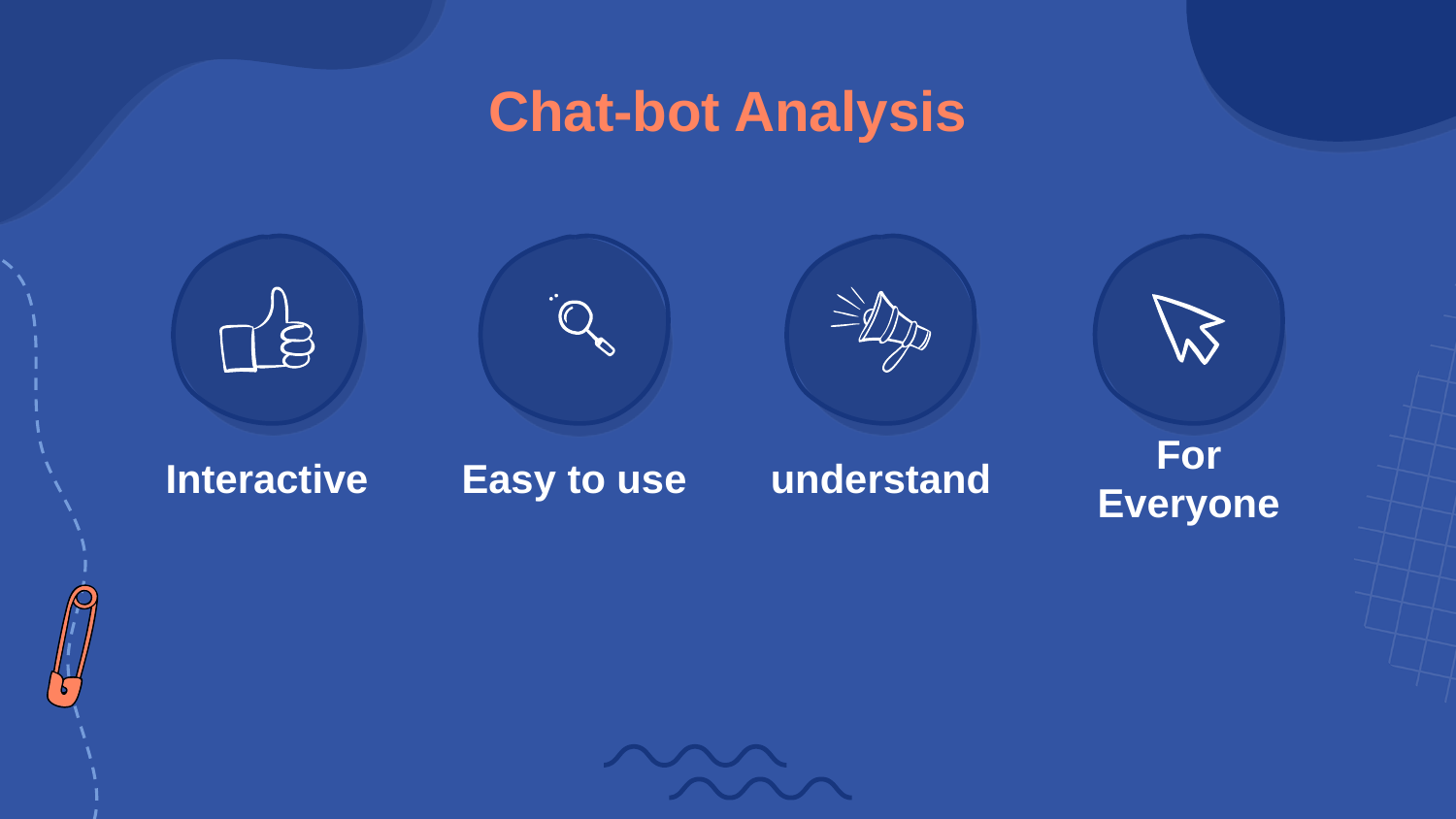

# Chat-bot Analysis

Interactive
Easy to use
understand
For Everyone